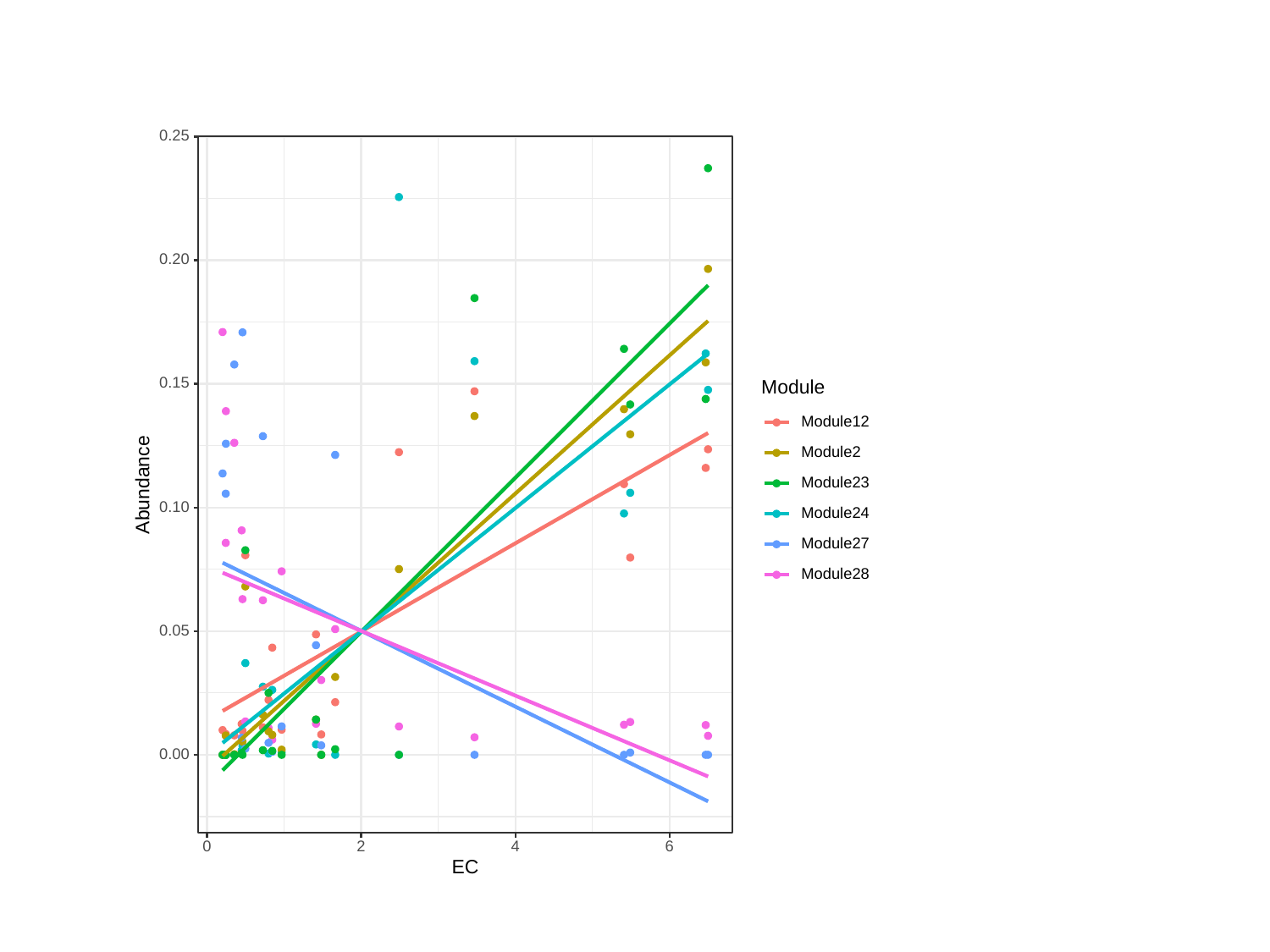

#

0.25

0.20

0.15
Module

Module12

Module2

Module23
Abundance

0.10

Module24

Module27

Module28

0.05

0.00

0
6
2
4
EC